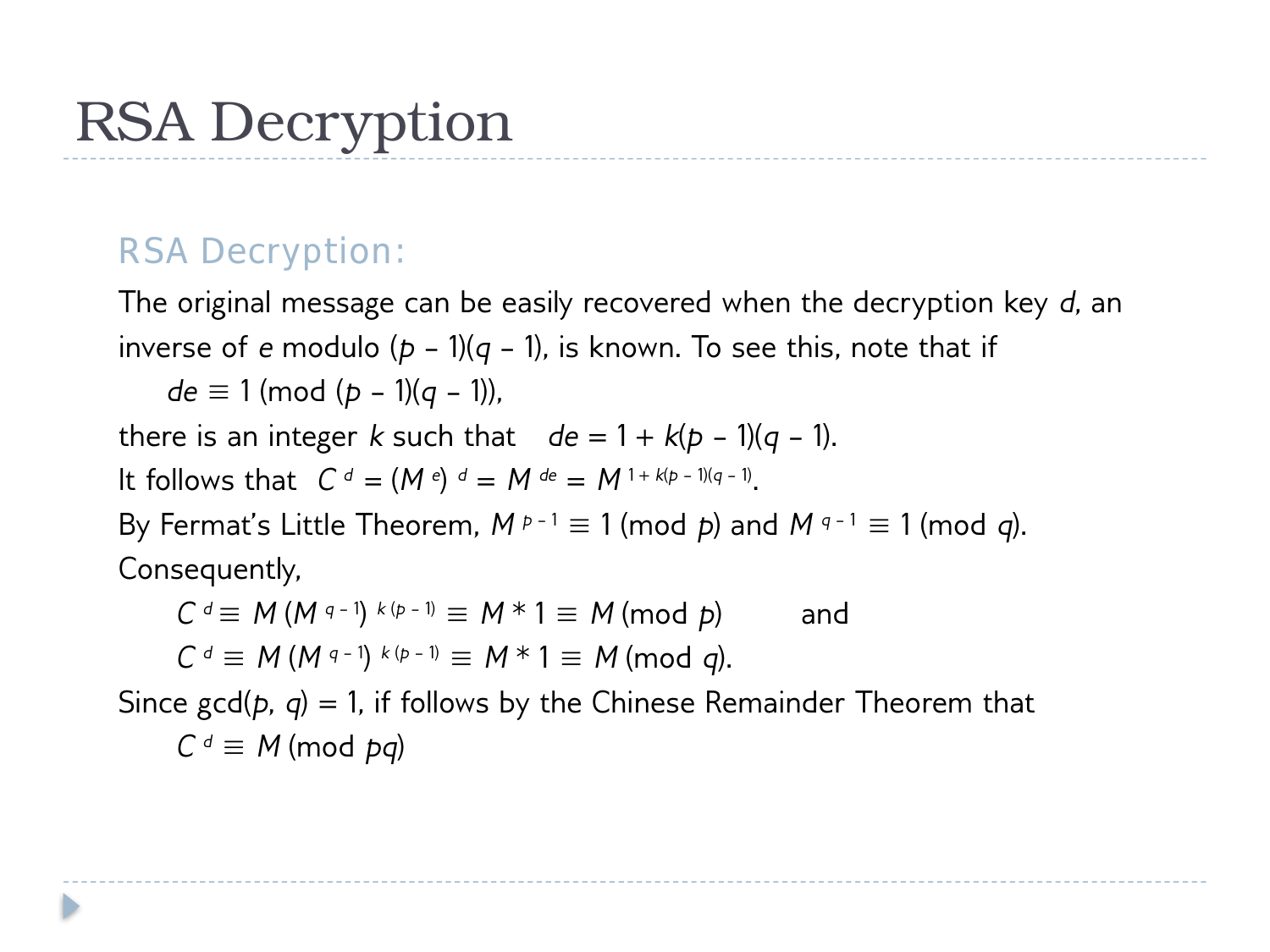

# RSA Decryption
RSA Decryption:
The original message can be easily recovered when the decryption key d, an
inverse of e modulo (p – 1)(q – 1), is known. To see this, note that if
	de ≡ 1 (mod (p – 1)(q – 1)),
there is an integer k such that 	de = 1 + k(p – 1)(q – 1).
It follows that  C d = (M e) d = M de = M 1 + k(p – 1)(q – 1).
By Fermat’s Little Theorem, M p – 1 ≡ 1 (mod p) and M q – 1  ≡ 1 (mod q).
Consequently,
	 C d ≡ M (M q – 1) k (p – 1) ≡ M * 1 ≡ M (mod p)	and
	 C d ≡ M (M q – 1) k (p – 1) ≡ M * 1 ≡ M (mod q).
Since gcd(p, q) = 1, if follows by the Chinese Remainder Theorem that
	 C d ≡ M (mod pq)